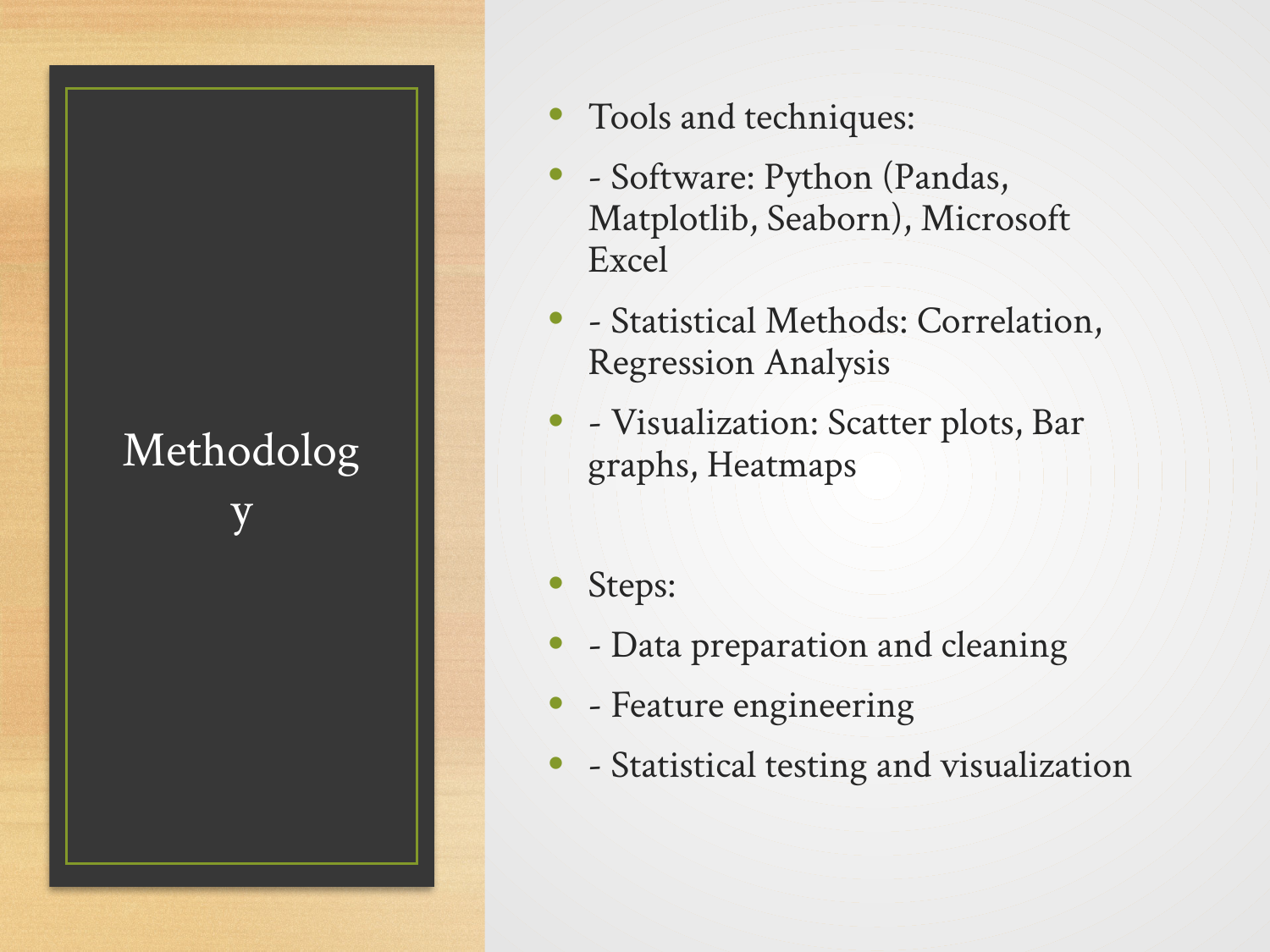

Tools and techniques:
- Software: Python (Pandas, Matplotlib, Seaborn), Microsoft Excel
- Statistical Methods: Correlation, Regression Analysis
- Visualization: Scatter plots, Bar graphs, Heatmaps

Steps:
- Data preparation and cleaning
- Feature engineering
- Statistical testing and visualization

# Methodology